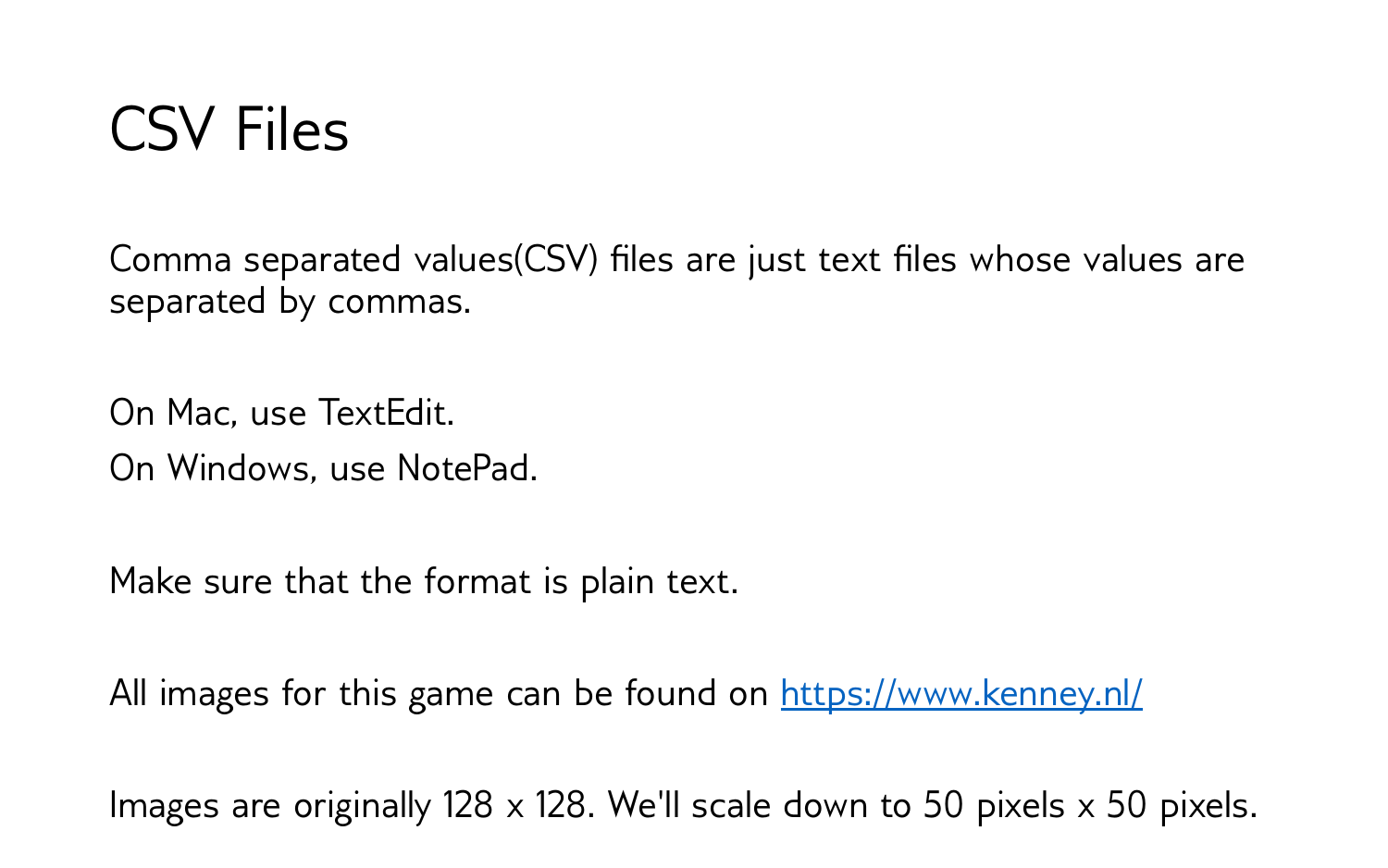

# CSV Files
Comma separated values(CSV) files are just text files whose values are separated by commas.

On Mac, use TextEdit.
On Windows, use NotePad.

Make sure that the format is plain text.

All images for this game can be found on https://www.kenney.nl/

Images are originally 128 x 128. We'll scale down to 50 pixels x 50 pixels.